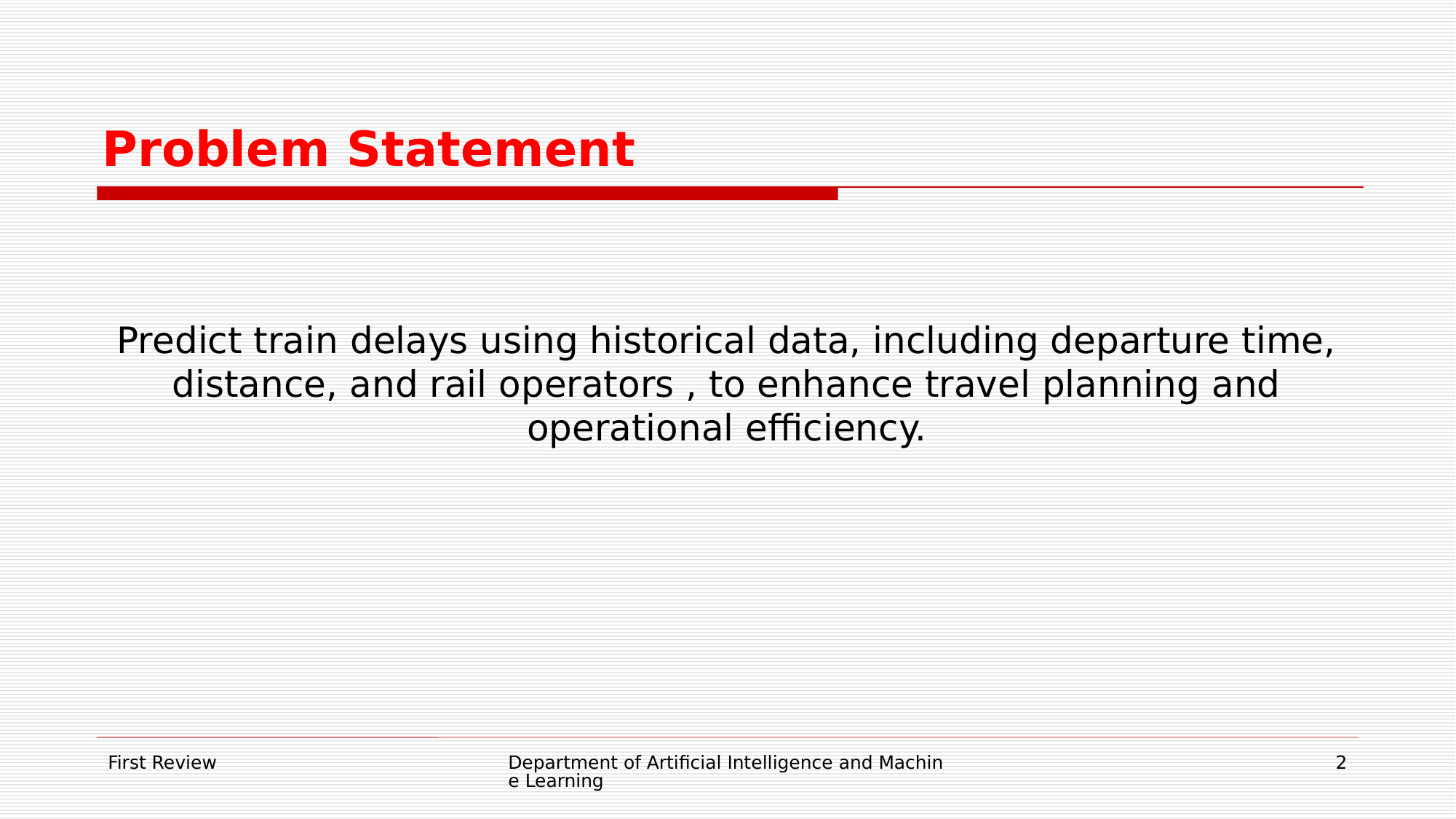

# Problem Statement

Predict train delays using historical data, including departure time, distance, and rail operators , to enhance travel planning and operational efficiency.
First Review
Department of Artificial Intelligence and Machine Learning
2